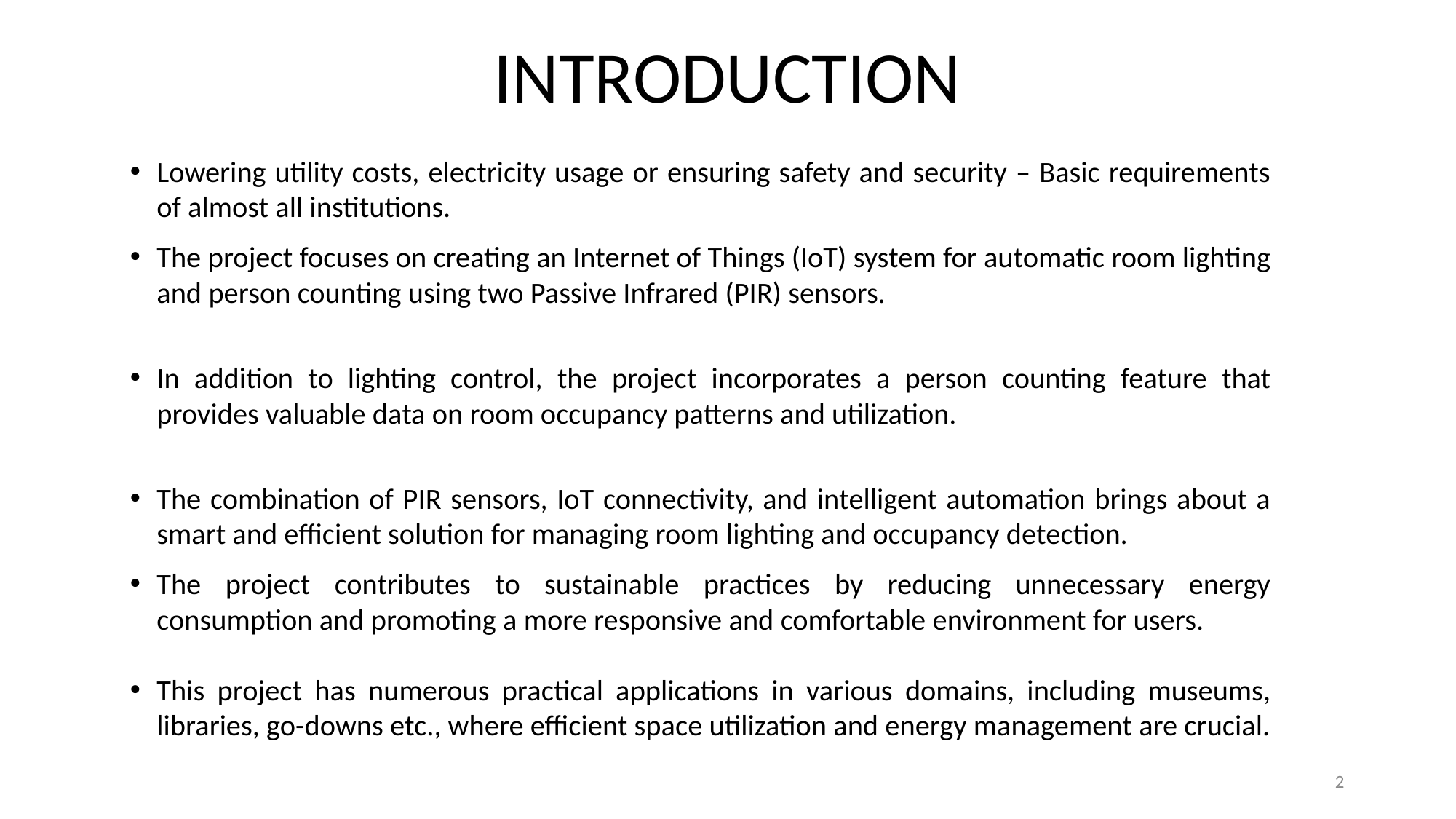

# INTRODUCTION
Lowering utility costs, electricity usage or ensuring safety and security – Basic requirements of almost all institutions.
The project focuses on creating an Internet of Things (IoT) system for automatic room lighting and person counting using two Passive Infrared (PIR) sensors.

In addition to lighting control, the project incorporates a person counting feature that provides valuable data on room occupancy patterns and utilization.

The combination of PIR sensors, IoT connectivity, and intelligent automation brings about a smart and efficient solution for managing room lighting and occupancy detection.
The project contributes to sustainable practices by reducing unnecessary energy consumption and promoting a more responsive and comfortable environment for users.

This project has numerous practical applications in various domains, including museums, libraries, go-downs etc., where efficient space utilization and energy management are crucial.
2